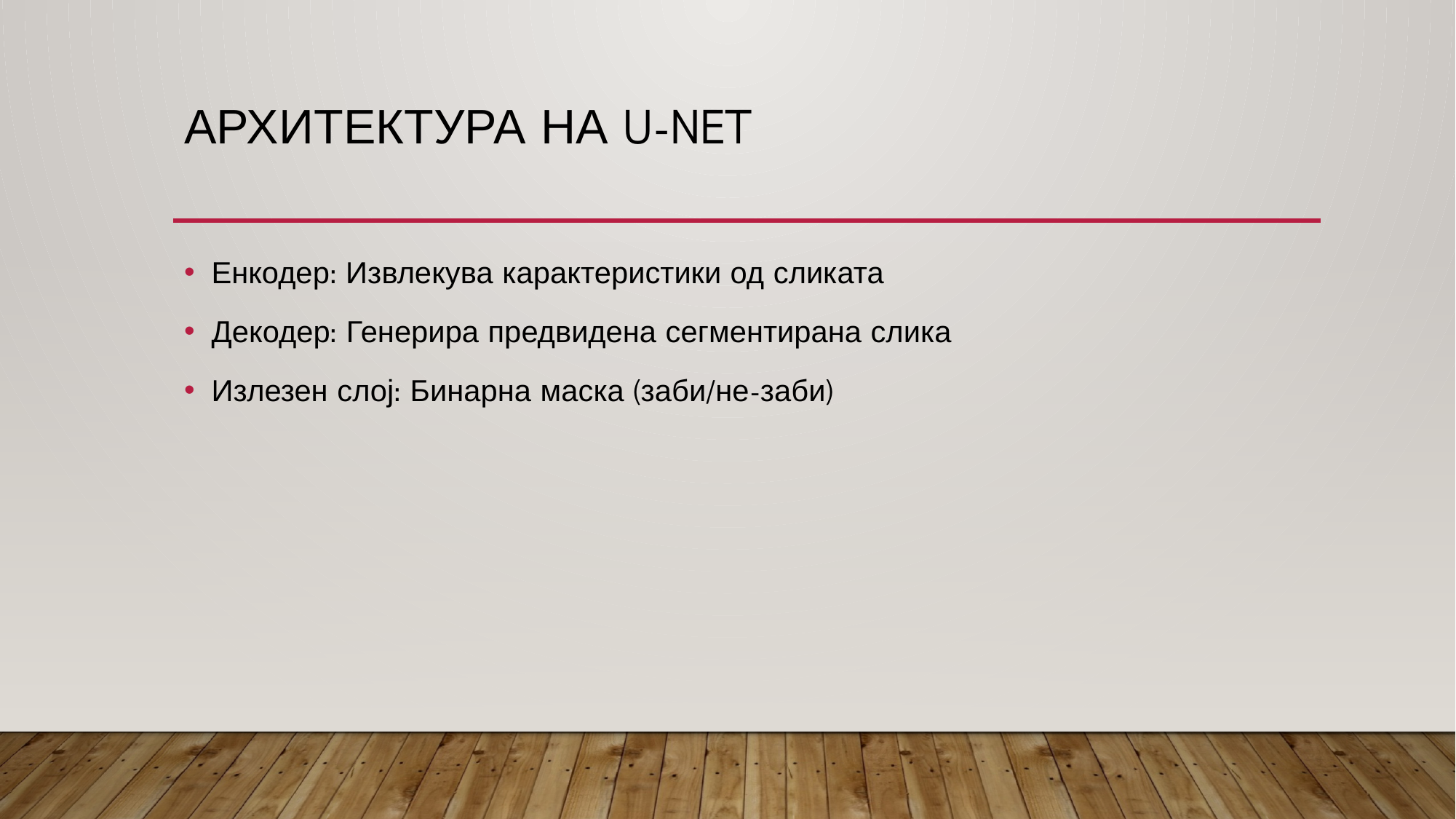

# Архитектура на u-net
Енкодер: Извлекува карактеристики од сликата
Декодер: Генерира предвидена сегментирана слика
Излезен слој: Бинарна маска (заби/не-заби)